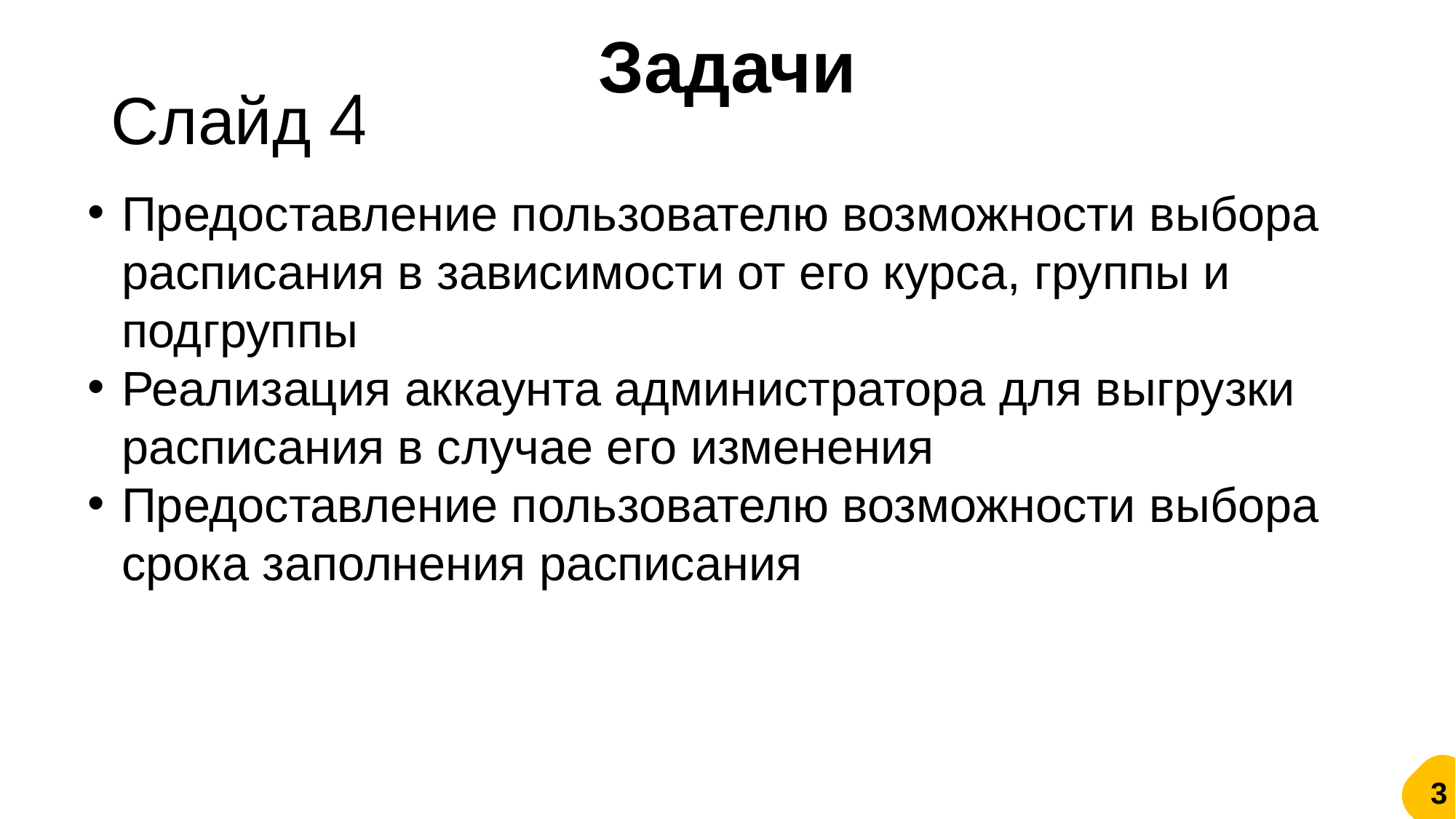

Задачи
# Слайд 4
Предоставление пользователю возможности выбора расписания в зависимости от его курса, группы и подгруппы
Реализация аккаунта администратора для выгрузки расписания в случае его изменения
Предоставление пользователю возможности выбора срока заполнения расписания

3